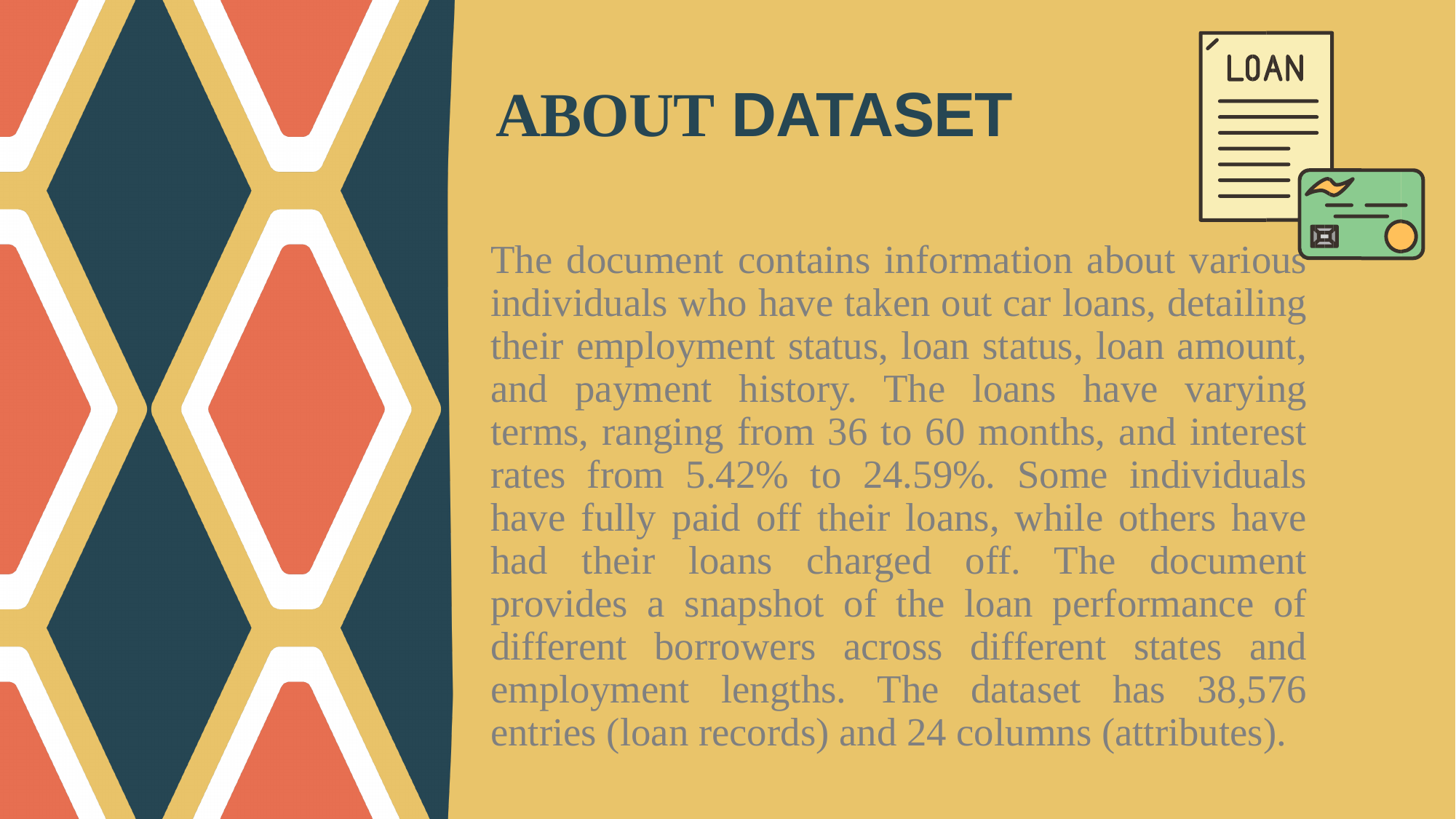

# ABOUT DATASET
The document contains information about various individuals who have taken out car loans, detailing their employment status, loan status, loan amount, and payment history. The loans have varying terms, ranging from 36 to 60 months, and interest rates from 5.42% to 24.59%. Some individuals have fully paid off their loans, while others have had their loans charged off. The document provides a snapshot of the loan performance of different borrowers across different states and employment lengths. The dataset has 38,576 entries (loan records) and 24 columns (attributes).